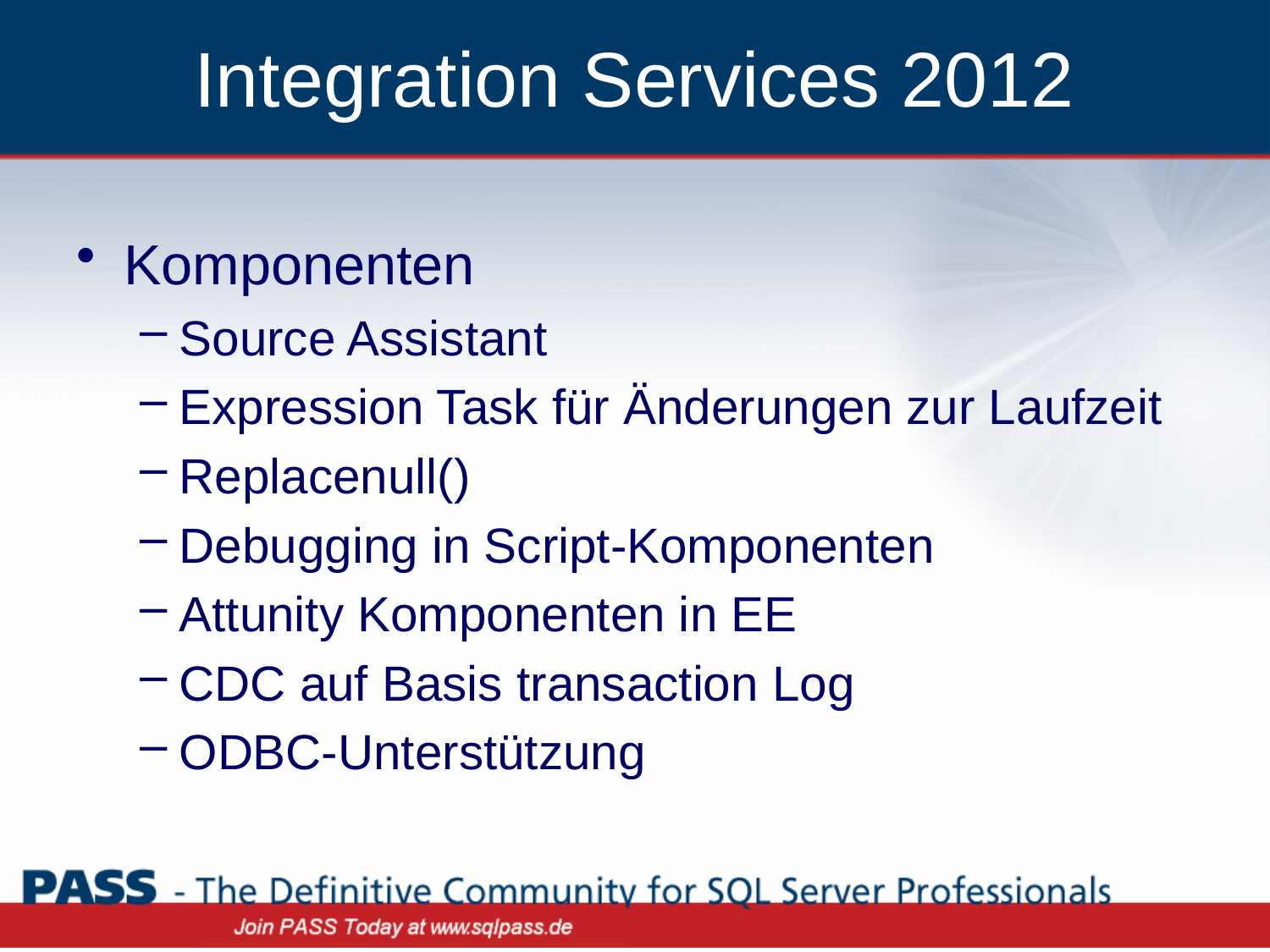

# Integration Services 2012
Komponenten
Source Assistant
Expression Task für Änderungen zur Laufzeit
Replacenull()
Debugging in Script-Komponenten
Attunity Komponenten in EE
CDC auf Basis transaction Log
ODBC-Unterstützung